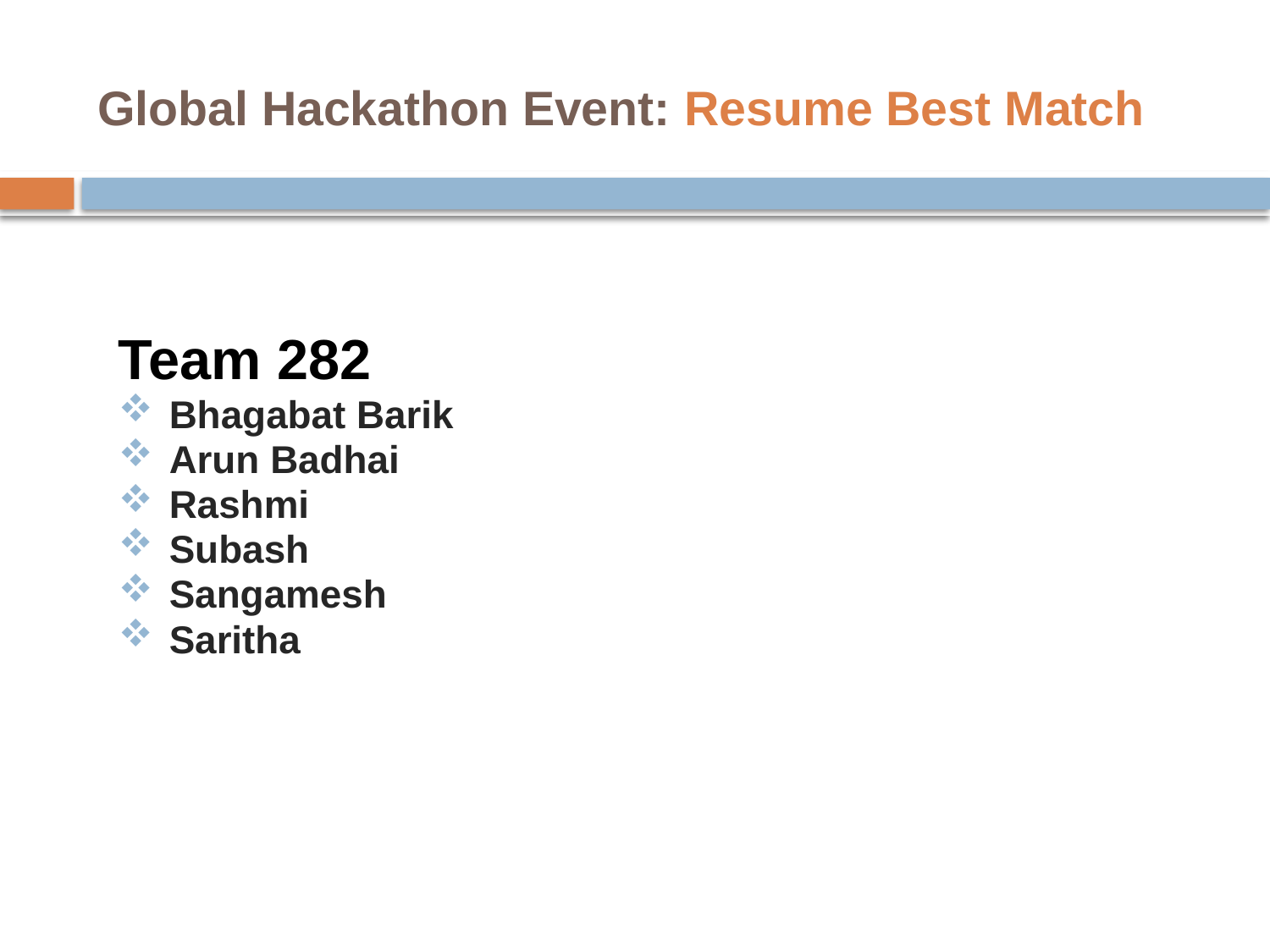

# Global Hackathon Event: Resume Best Match ​
Team 282​
Bhagabat Barik​
Arun Badhai​
Rashmi​
Subash​
Sangamesh​
Saritha​